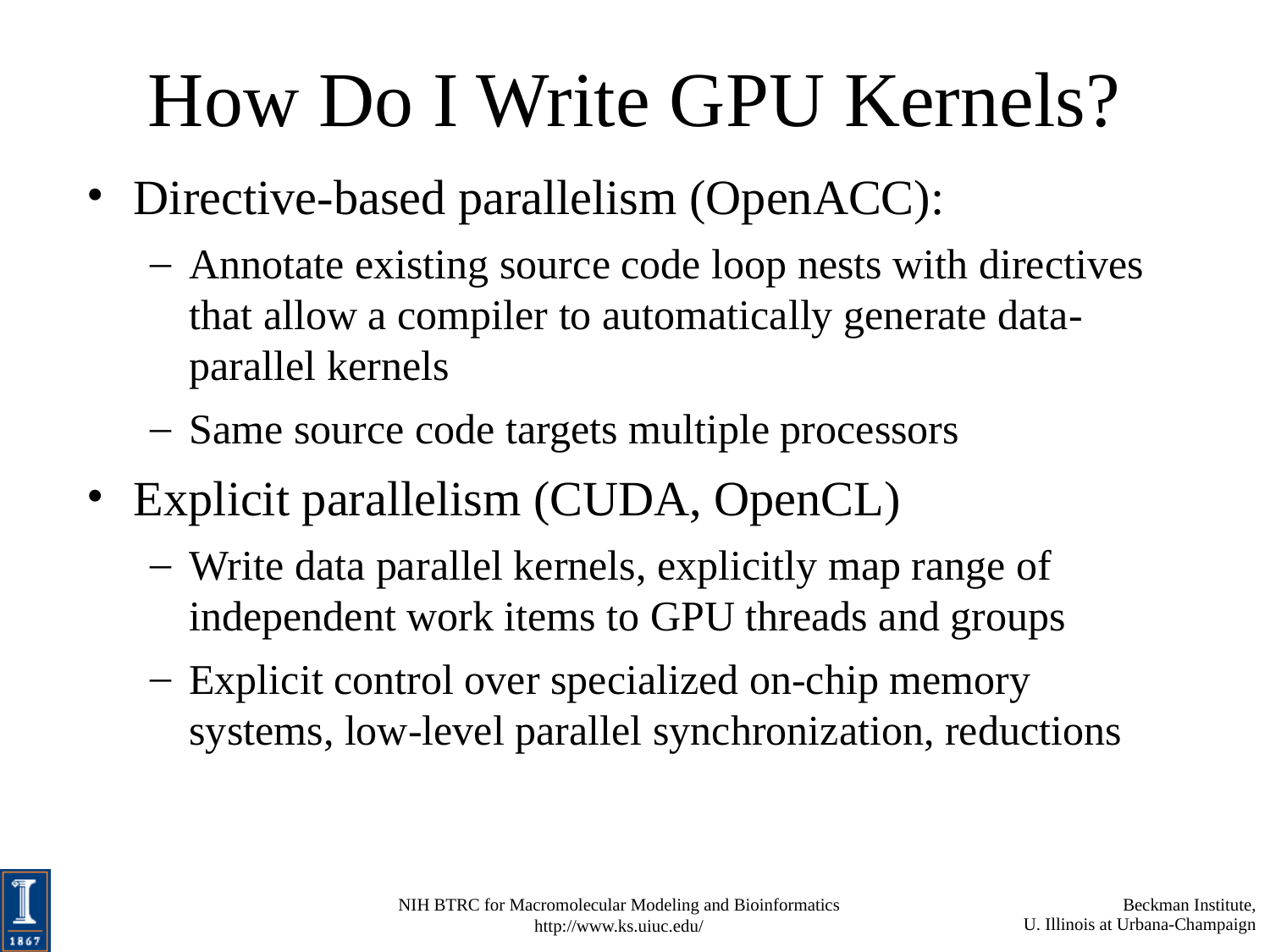

# How Do I Write GPU Kernels?
Directive-based parallelism (OpenACC):
Annotate existing source code loop nests with directives that allow a compiler to automatically generate data-parallel kernels
Same source code targets multiple processors
Explicit parallelism (CUDA, OpenCL)
Write data parallel kernels, explicitly map range of independent work items to GPU threads and groups
Explicit control over specialized on-chip memory systems, low-level parallel synchronization, reductions